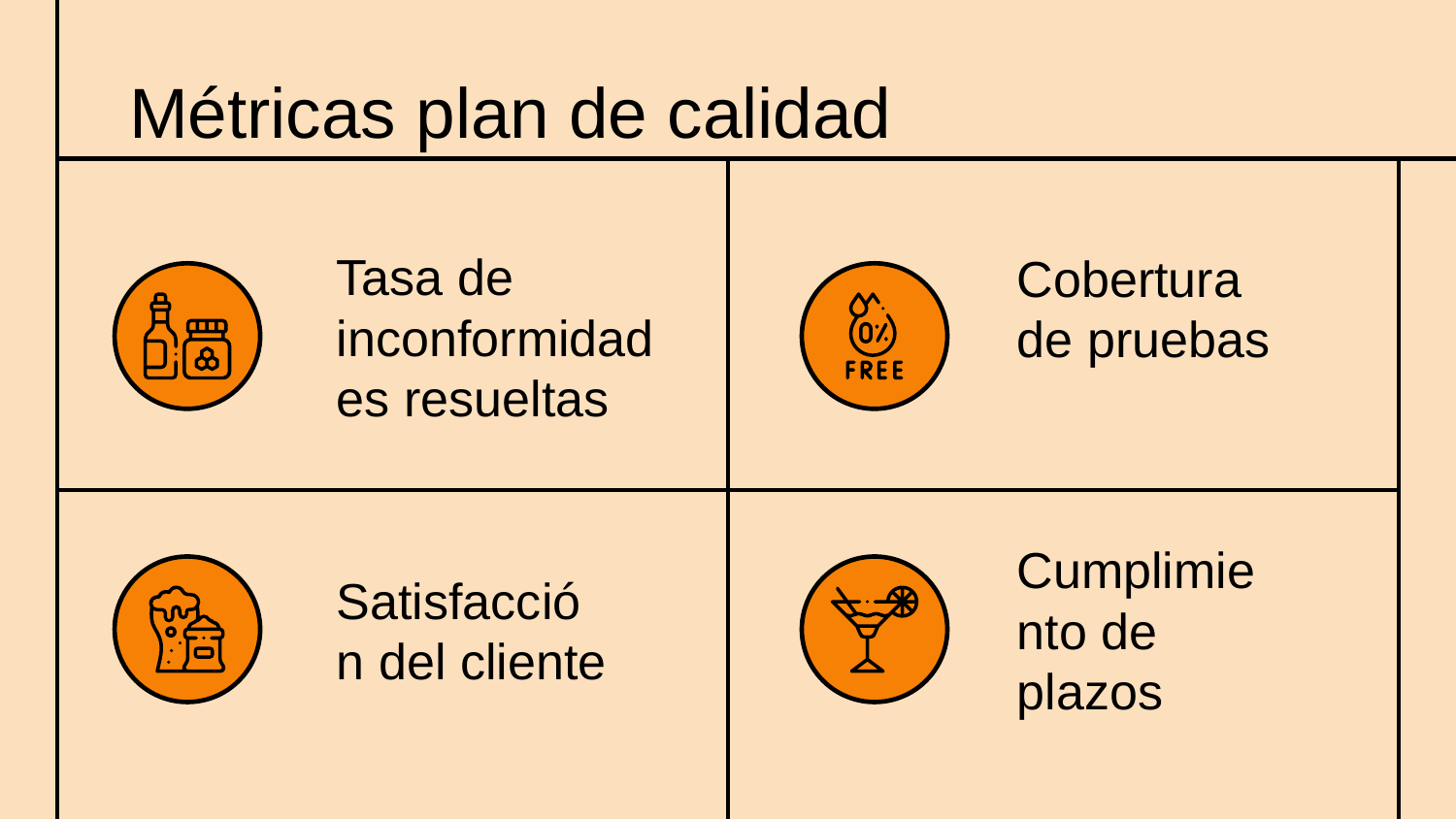

Métricas plan de calidad
# Tasa de inconformidades resueltas
Cobertura de pruebas

Satisfacción del cliente
Cumplimiento de plazos